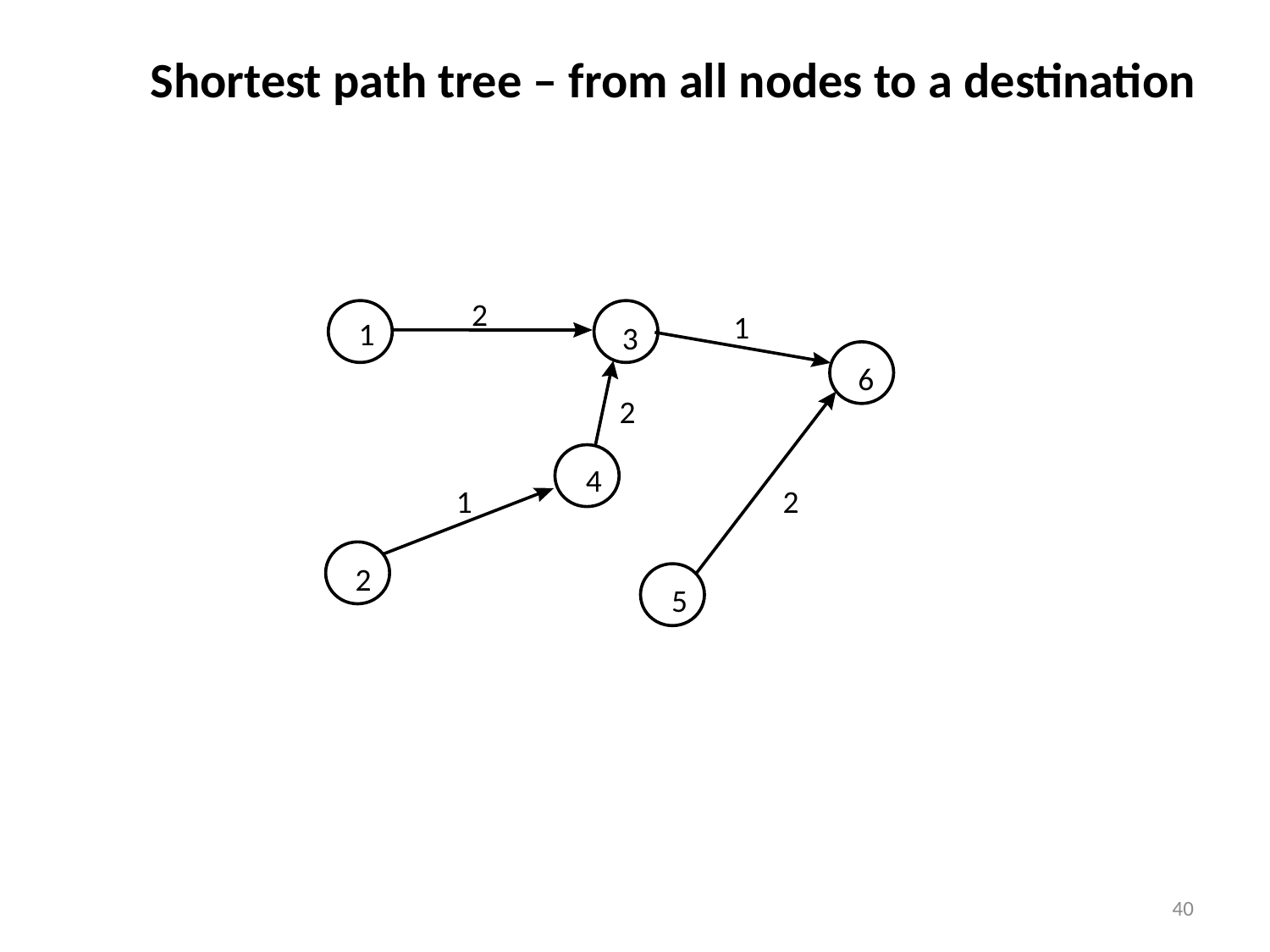

Shortest path tree – from all nodes to a destination
2

1
1
3

6

2

4
1
2

2

5
40